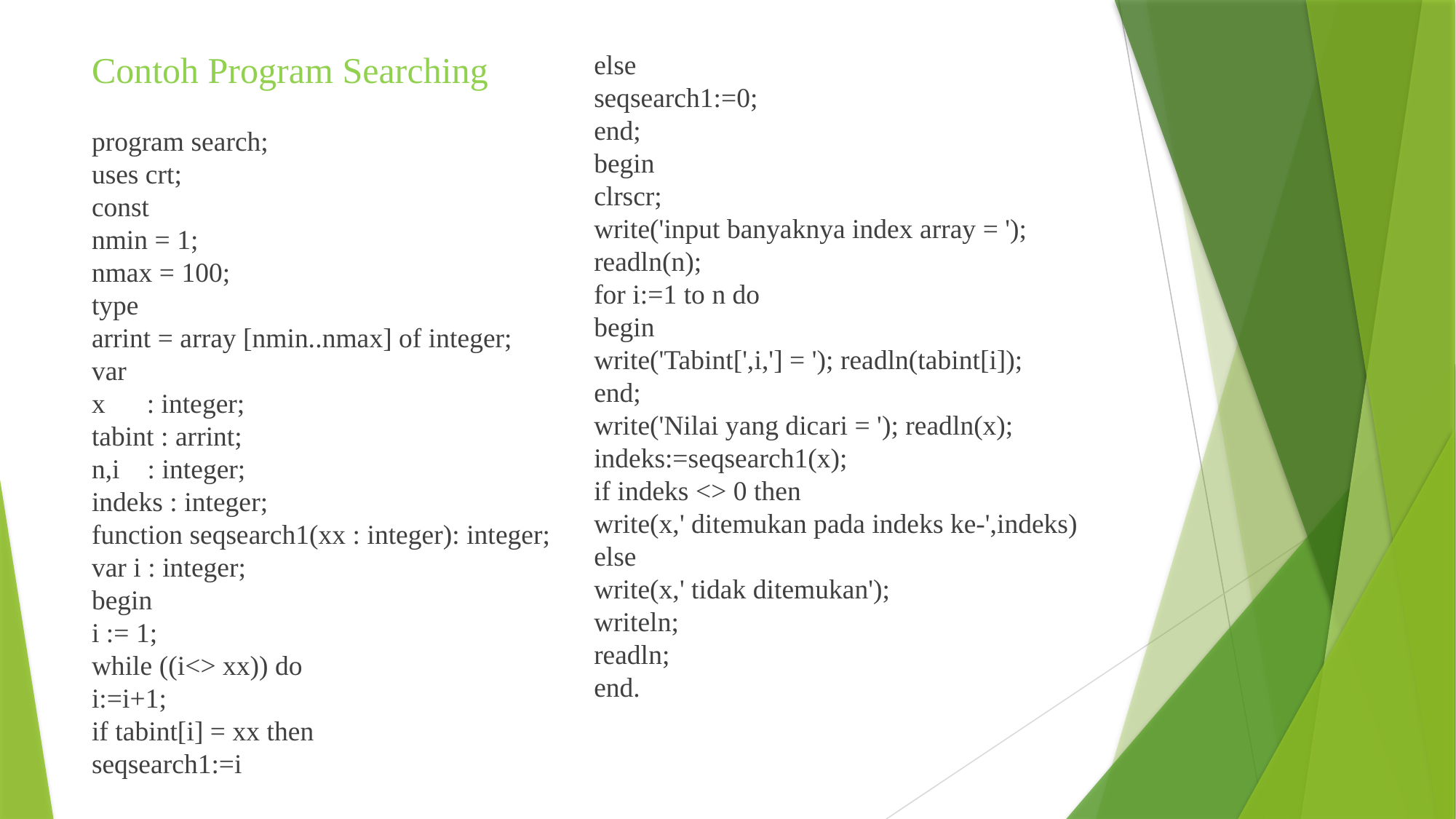

Contoh Program Searching

program search;
uses crt;
const
nmin = 1;
nmax = 100;
type
arrint = array [nmin..nmax] of integer;
var
x      : integer;
tabint : arrint;
n,i    : integer;
indeks : integer;
function seqsearch1(xx : integer): integer;
var i : integer;
begin
i := 1;
while ((i<> xx)) do
i:=i+1;
if tabint[i] = xx then
seqsearch1:=i
else
seqsearch1:=0;
end;
begin
clrscr;
write('input banyaknya index array = '); readln(n);
for i:=1 to n do
begin
write('Tabint[',i,'] = '); readln(tabint[i]);
end;
write('Nilai yang dicari = '); readln(x);
indeks:=seqsearch1(x);
if indeks <> 0 then
write(x,' ditemukan pada indeks ke-',indeks)
else
write(x,' tidak ditemukan');
writeln;
readln;
end.